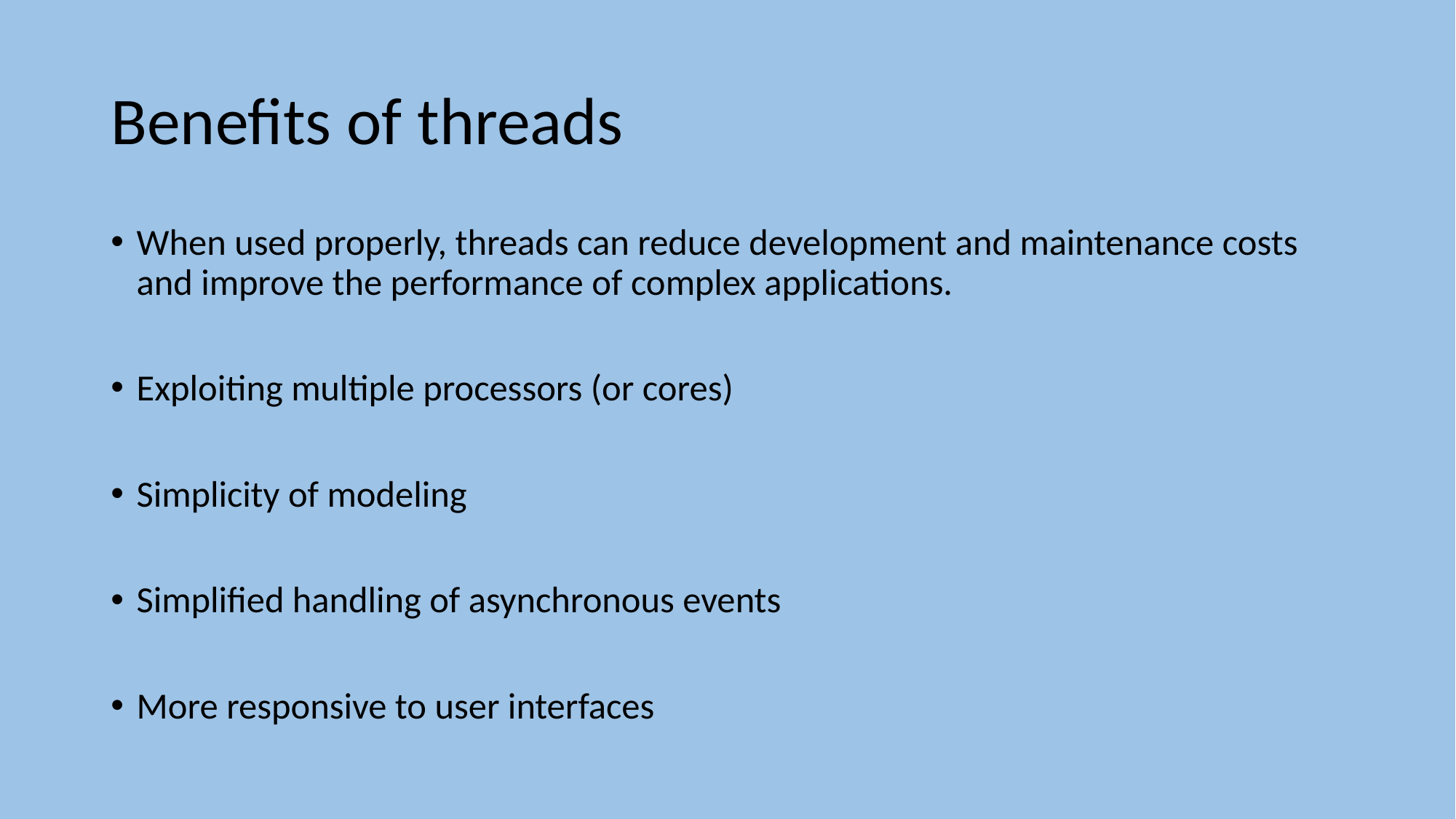

# Benefits of threads
When used properly, threads can reduce development and maintenance costs and improve the performance of complex applications.

Exploiting multiple processors (or cores)

Simplicity of modeling

Simplified handling of asynchronous events

More responsive to user interfaces